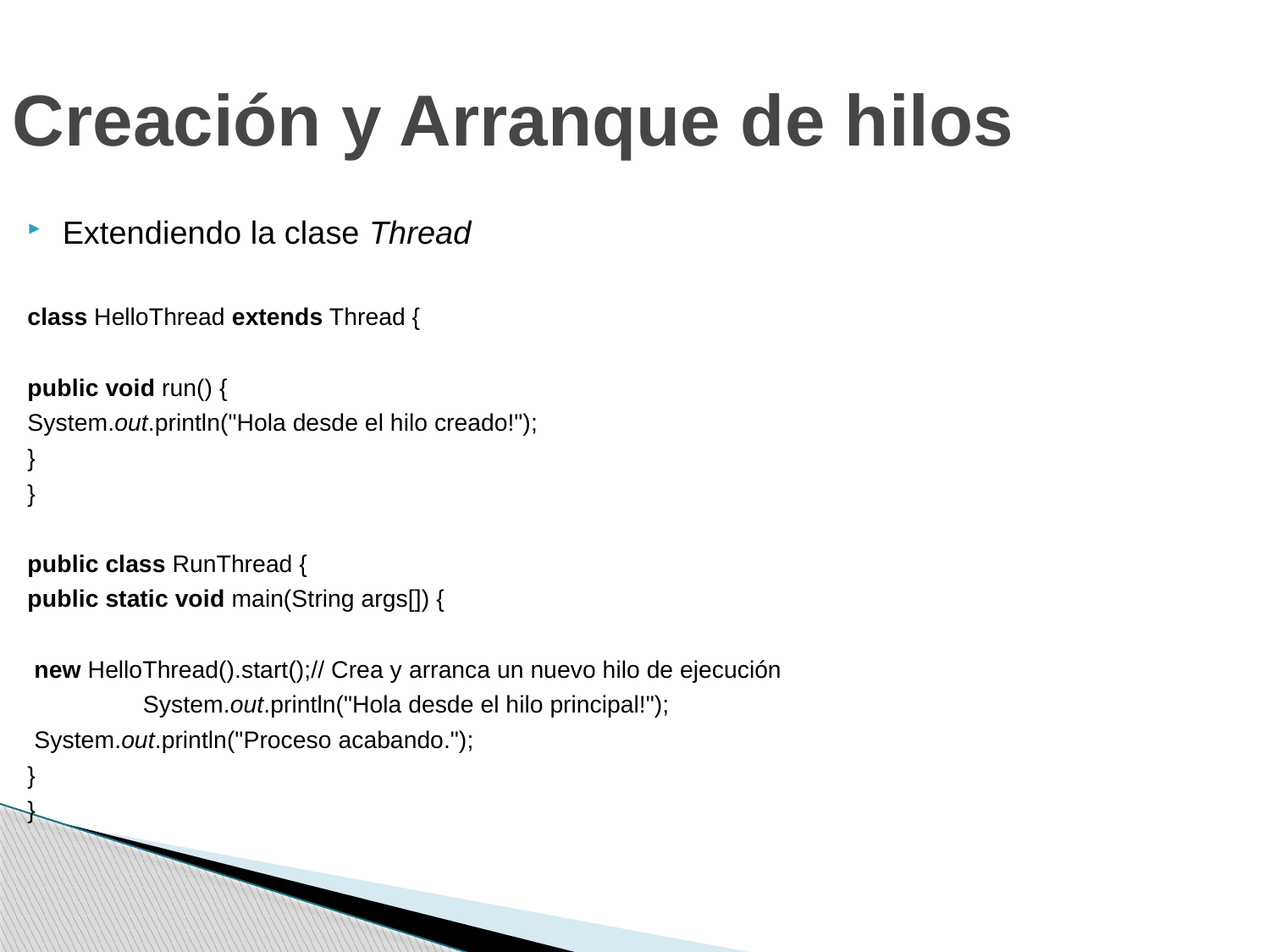

Creación y Arranque de hilos
Extendiendo la clase Thread

class HelloThread extends Thread {

	public void run() {
		System.out.println("Hola desde el hilo creado!");
	}
}

public class RunThread {
	public static void main(String args[]) {

	 new HelloThread().start();// Crea y arranca un nuevo hilo de ejecución
 	System.out.println("Hola desde el hilo principal!");
	 System.out.println("Proceso acabando.");
	}
}